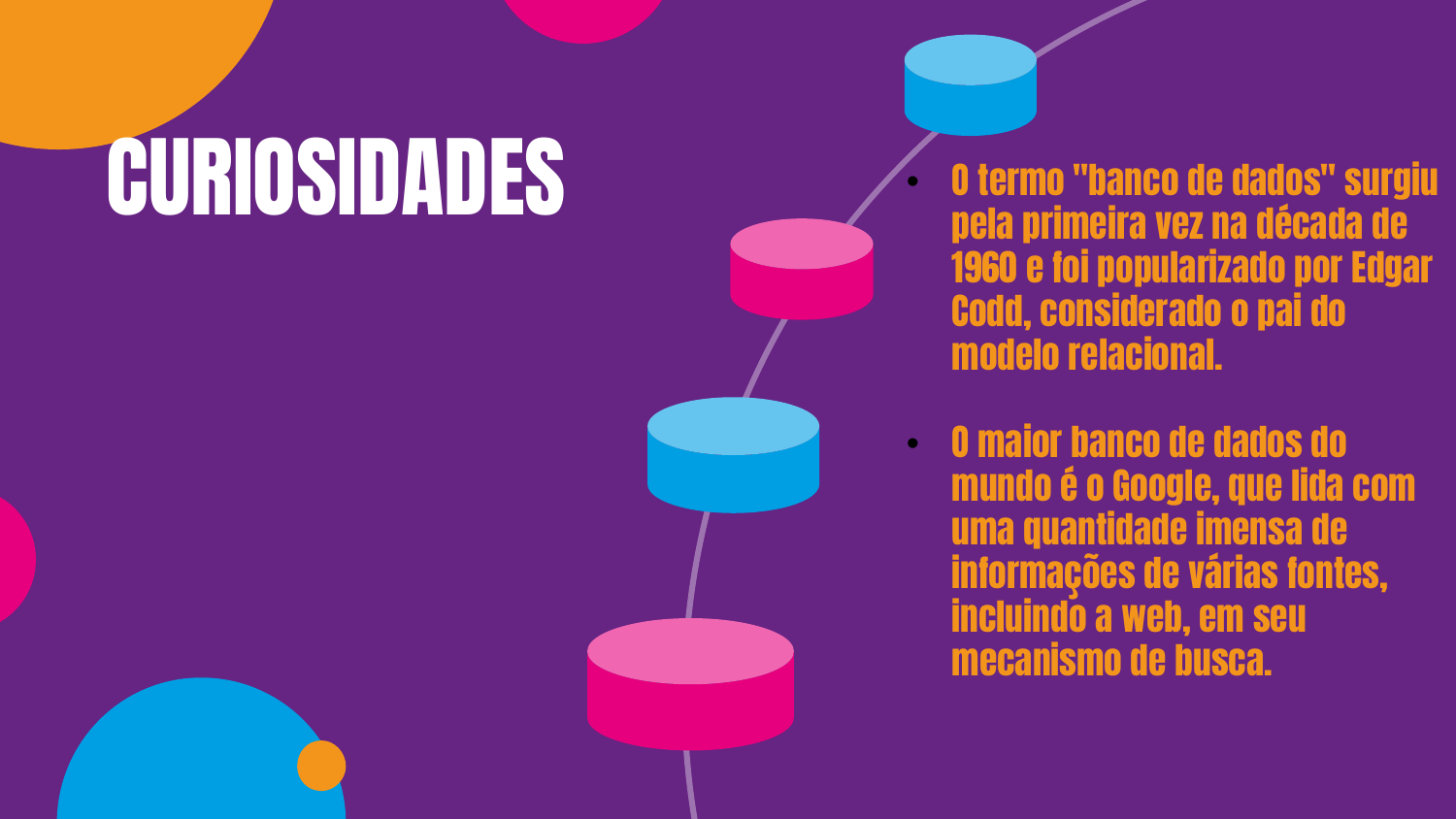

# CURIOSIDADES

O termo "banco de dados" surgiu pela primeira vez na década de 1960 e foi popularizado por Edgar Codd, considerado o pai do modelo relacional.

O maior banco de dados do mundo é o Google, que lida com uma quantidade imensa de informações de várias fontes, incluindo a web, em seu mecanismo de busca.